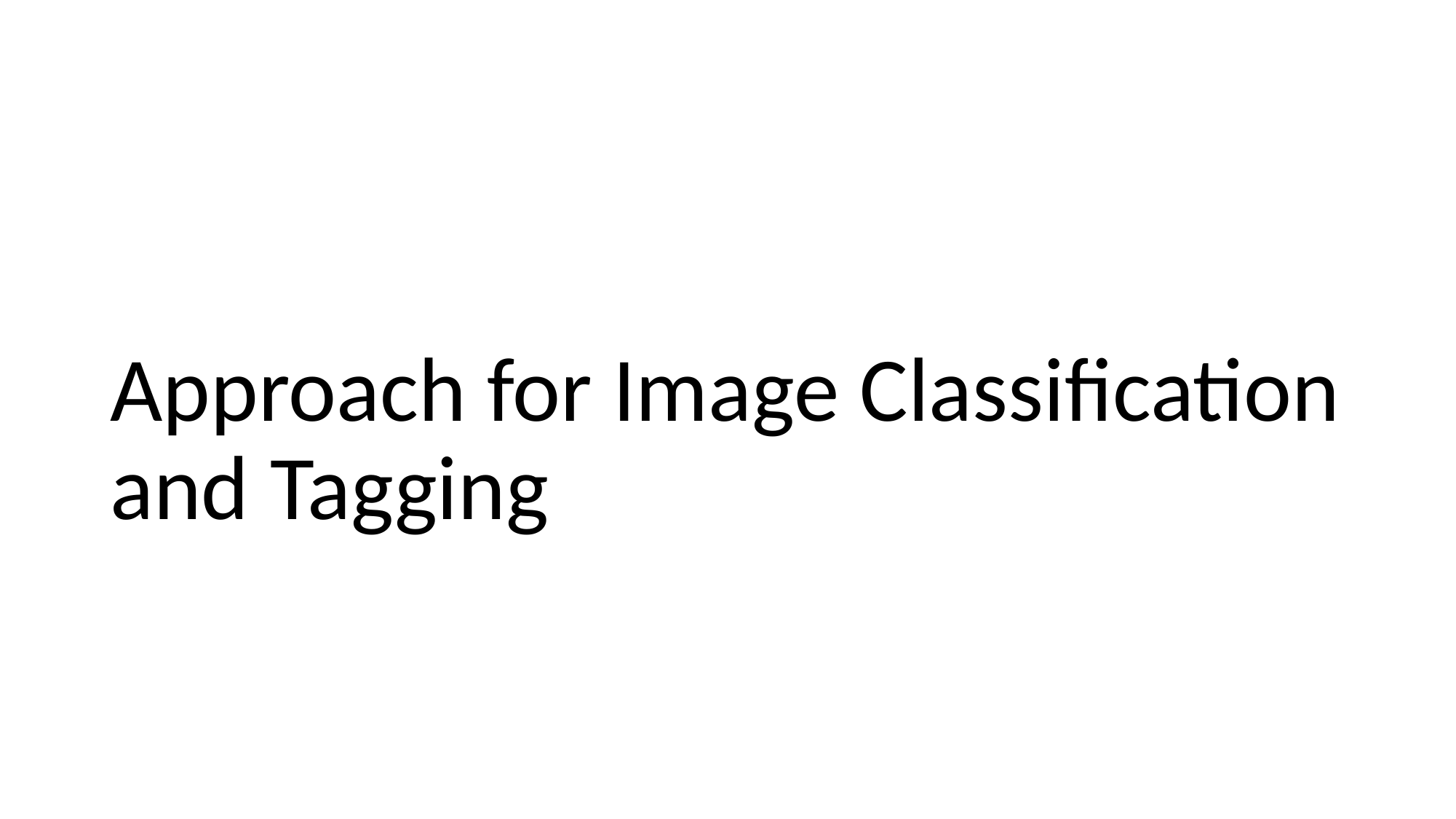

# Approach for Image Classification and Tagging